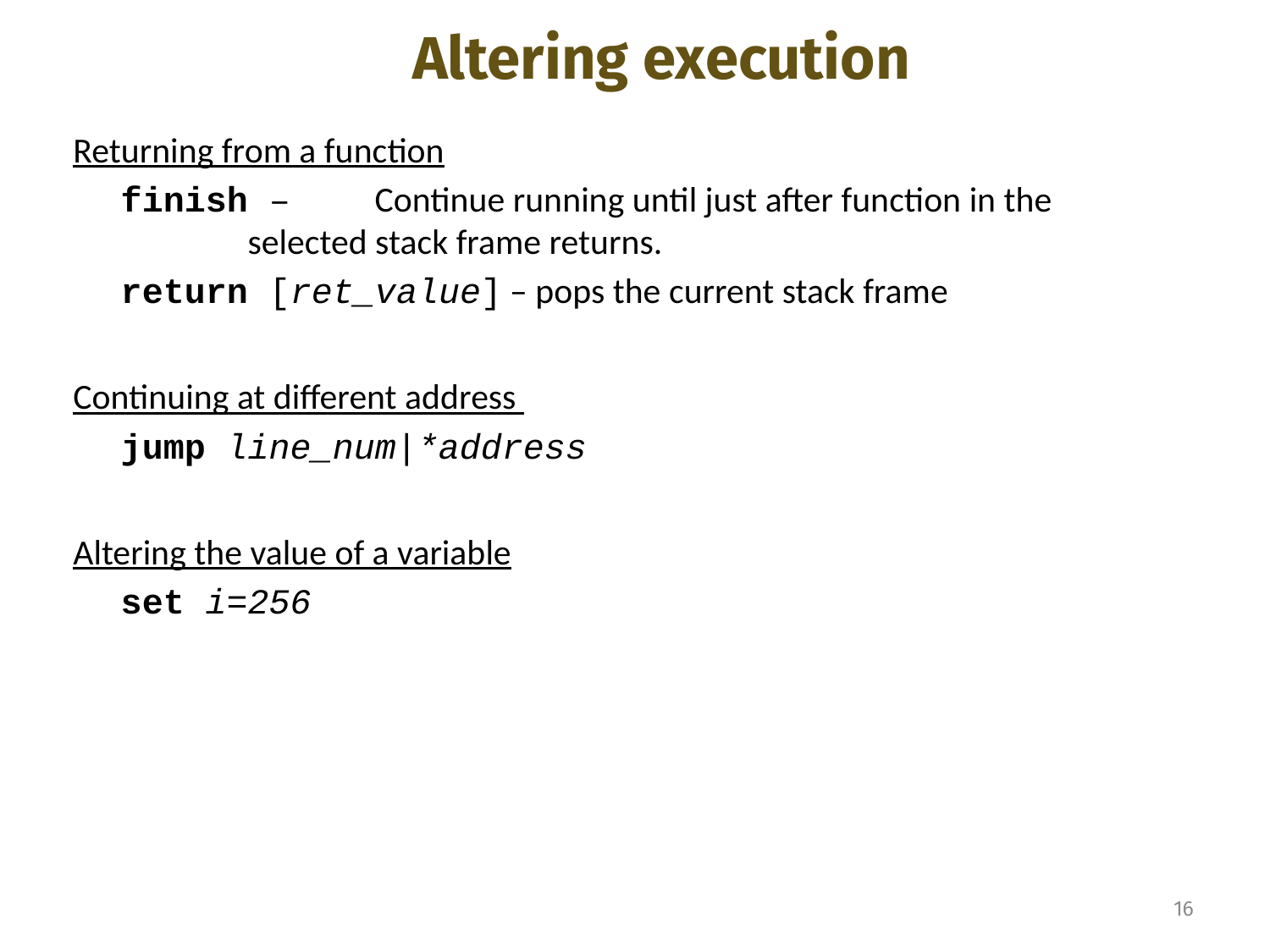

# Altering execution
Returning from a function
	finish – 	Continue running until just after function in the 		selected stack frame returns.
	return [ret_value] – pops the current stack frame
Continuing at different address
	jump line_num|*address
Altering the value of a variable
	set i=256

16